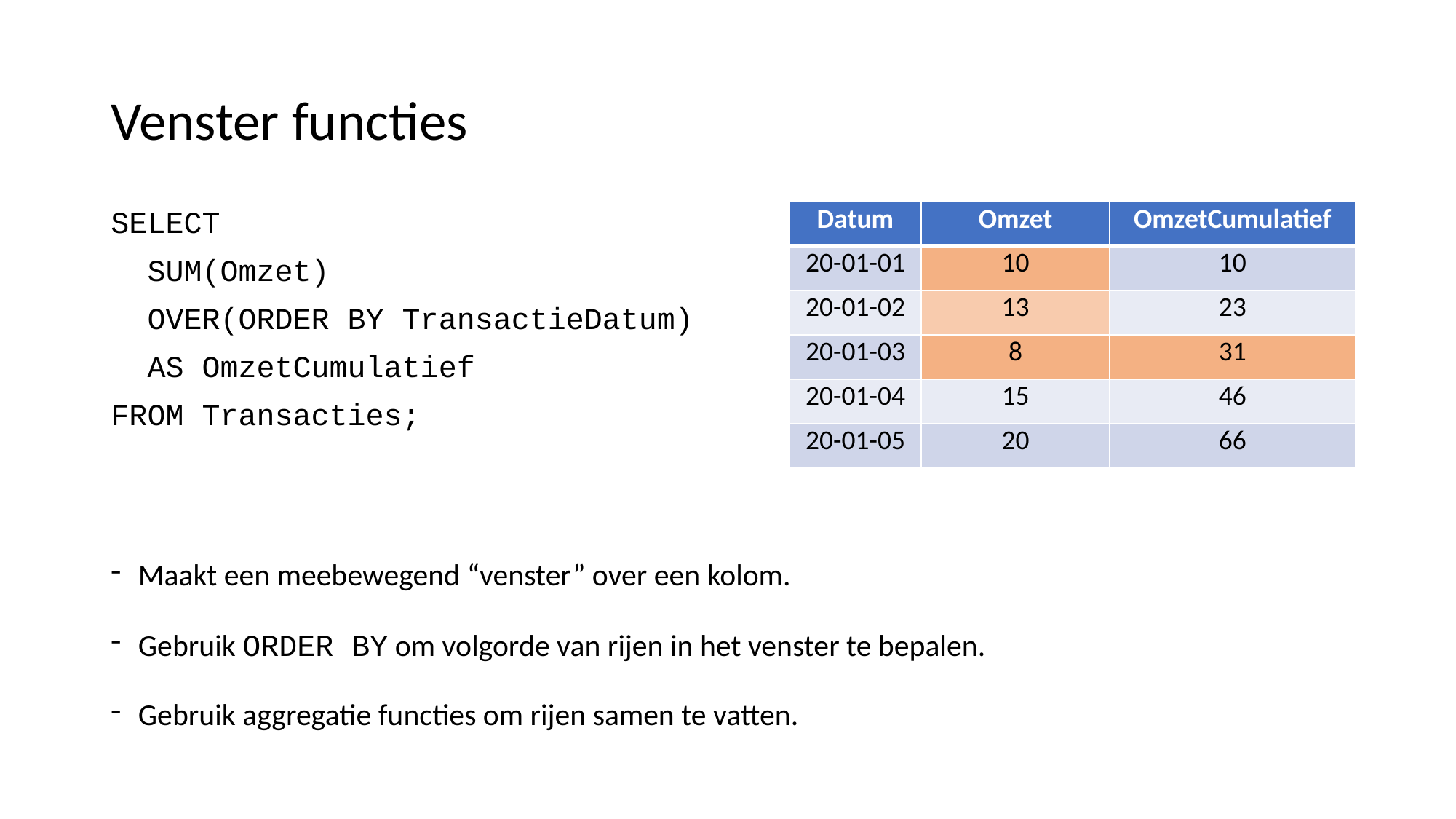

# Venster functies
| Datum | Omzet | OmzetCumulatief |
| --- | --- | --- |
| 20-01-01 | 10 | 10 |
| 20-01-02 | 13 | 23 |
| 20-01-03 | 8 | 31 |
| 20-01-04 | 15 | 46 |
| 20-01-05 | 20 | 66 |
SELECT
  SUM(Omzet)
  OVER(ORDER BY TransactieDatum)
  AS OmzetCumulatief
FROM Transacties;
Maakt een meebewegend “venster” over een kolom.
Gebruik ORDER BY om volgorde van rijen in het venster te bepalen.
Gebruik aggregatie functies om rijen samen te vatten.